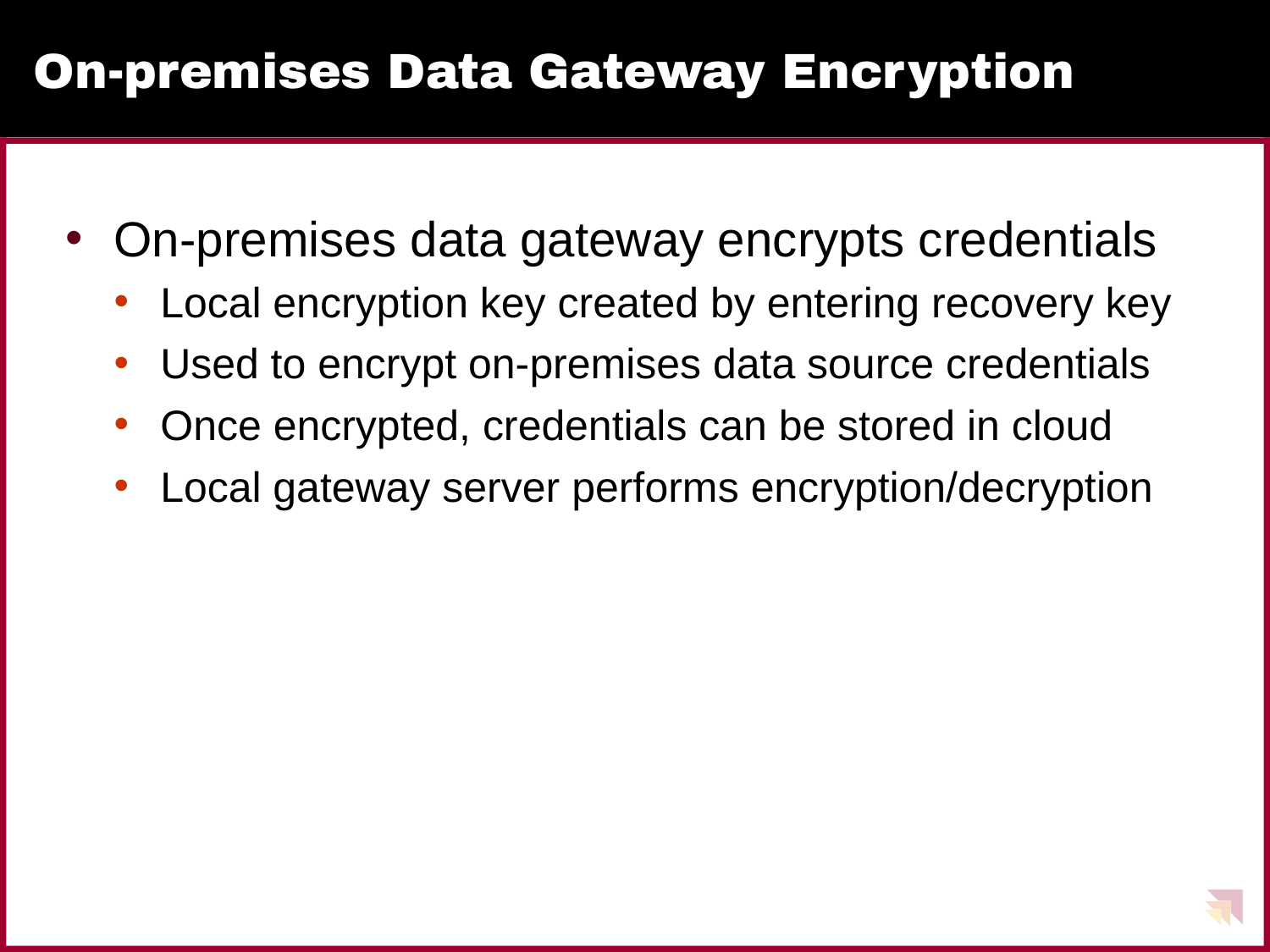

# On-premises Data Gateway Encryption
On-premises data gateway encrypts credentials
Local encryption key created by entering recovery key
Used to encrypt on-premises data source credentials
Once encrypted, credentials can be stored in cloud
Local gateway server performs encryption/decryption